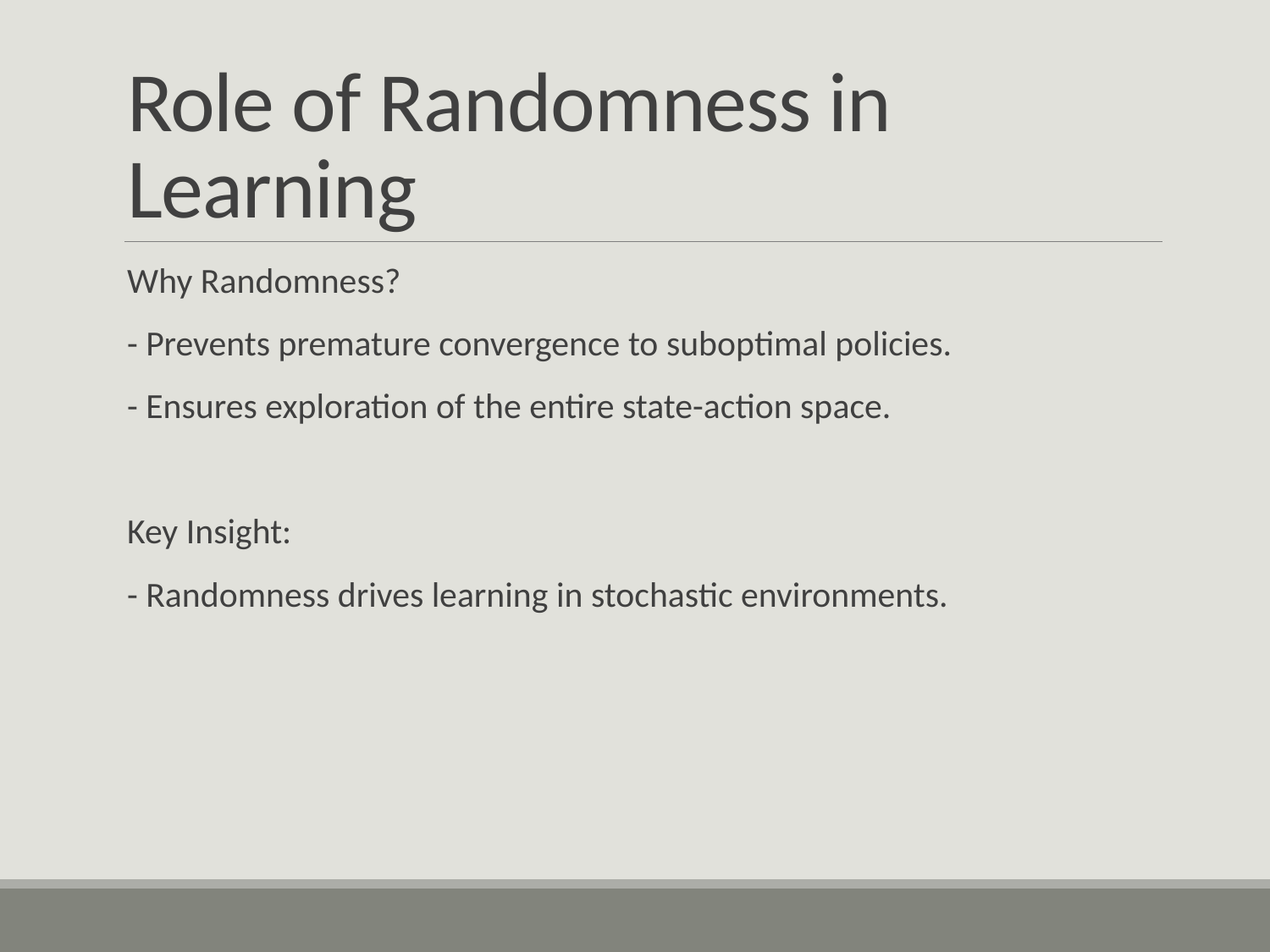

# Role of Randomness in Learning
Why Randomness?
- Prevents premature convergence to suboptimal policies.
- Ensures exploration of the entire state-action space.

Key Insight:
- Randomness drives learning in stochastic environments.